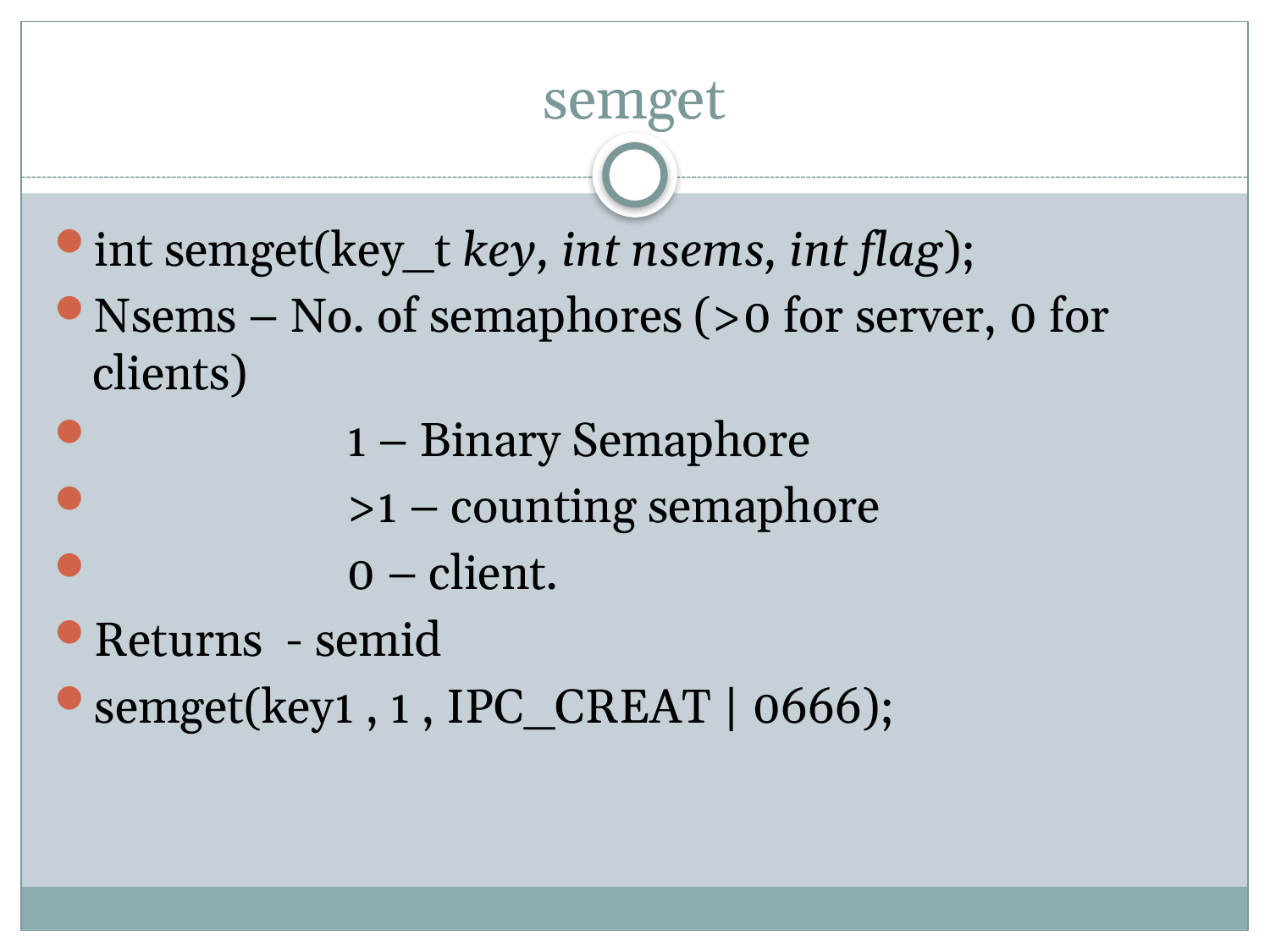

# semget
int semget(key_t key, int nsems, int flag);
Nsems – No. of semaphores (>0 for server, 0 for clients)
		1 – Binary Semaphore
		>1 – counting semaphore
		0 – client.
Returns  - semid
semget(key1 , 1 , IPC_CREAT | 0666);